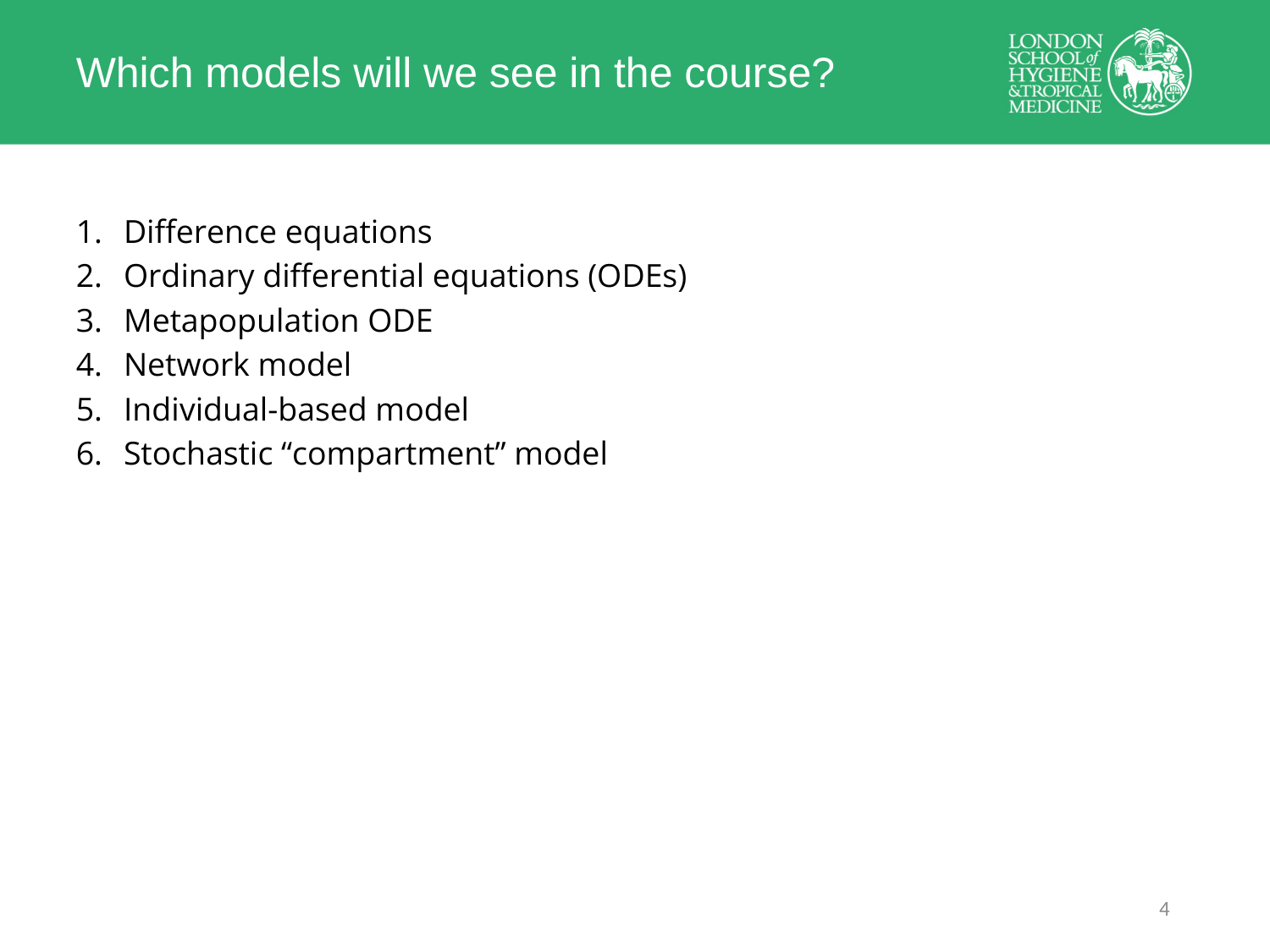

# Which models will we see in the course?
Difference equations
Ordinary differential equations (ODEs)
Metapopulation ODE
Network model
Individual-based model
Stochastic “compartment” model
4